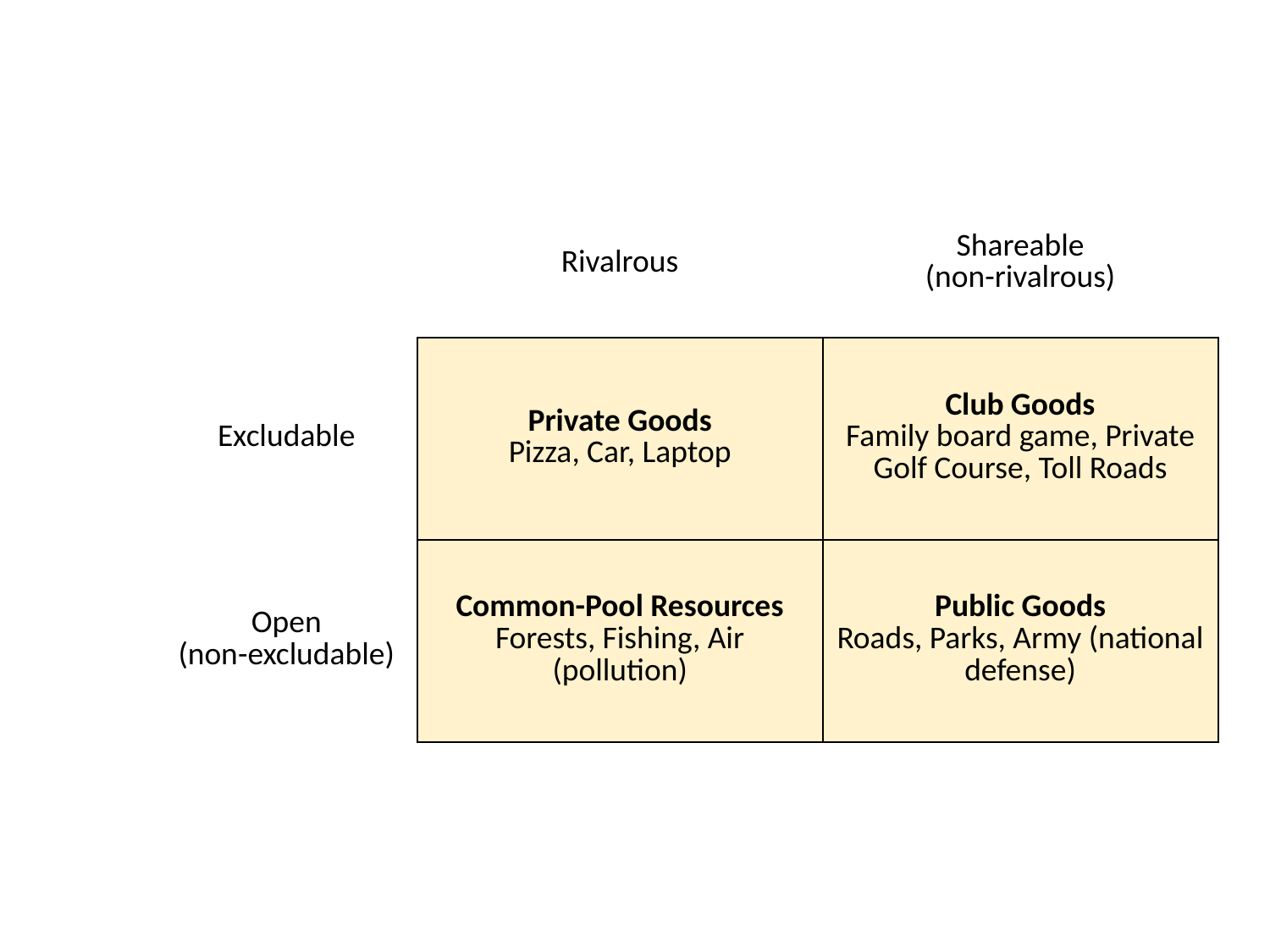

|  | Rivalrous | Shareable (non-rivalrous) |
| --- | --- | --- |
| Excludable | Private Goods Pizza, Car, Laptop | Club Goods Family board game, Private Golf Course, Toll Roads |
| Open (non-excludable) | Common-Pool Resources Forests, Fishing, Air (pollution) | Public Goods Roads, Parks, Army (national defense) |